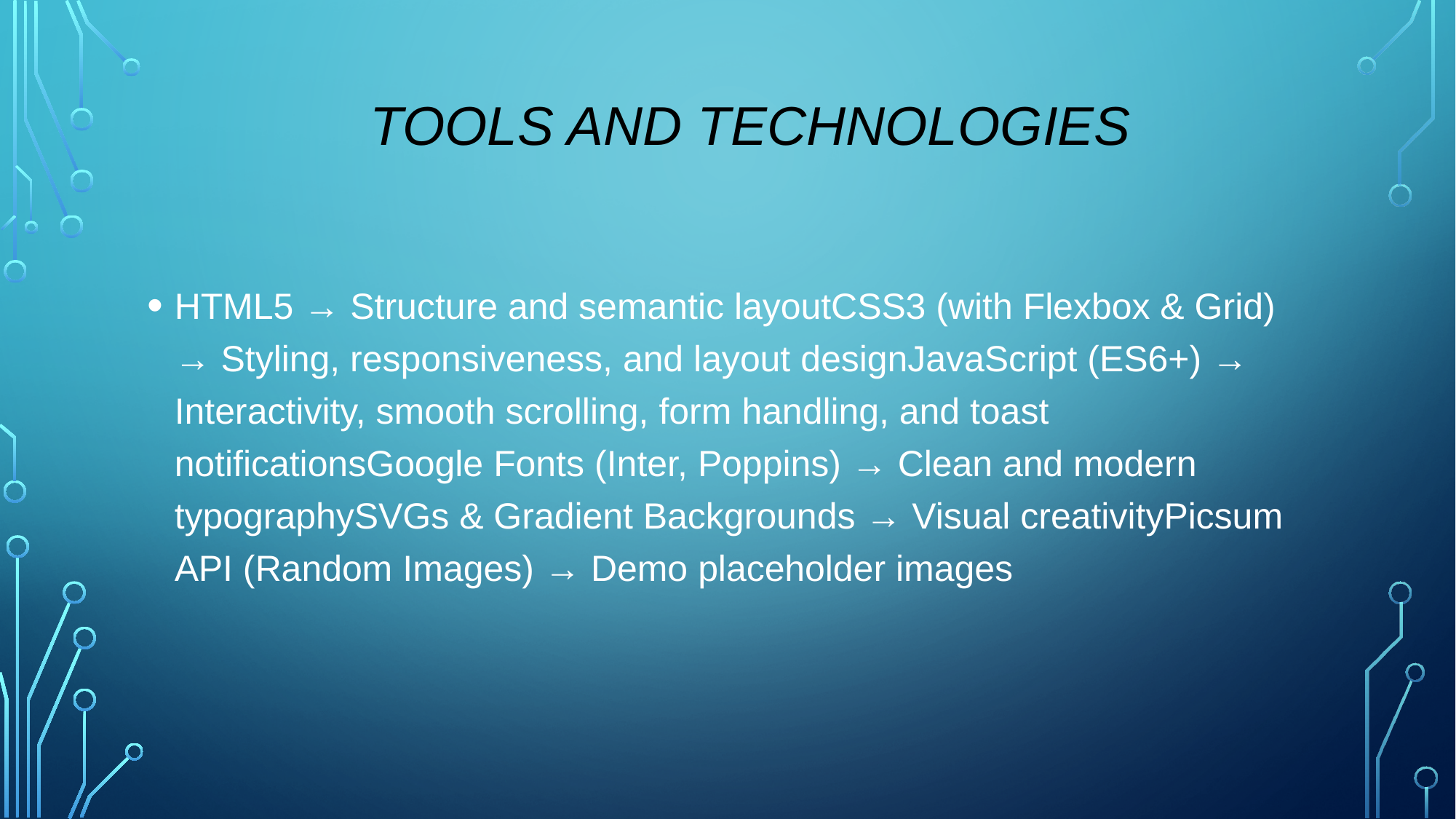

# Tools and Technologies
HTML5 → Structure and semantic layoutCSS3 (with Flexbox & Grid) → Styling, responsiveness, and layout designJavaScript (ES6+) → Interactivity, smooth scrolling, form handling, and toast notificationsGoogle Fonts (Inter, Poppins) → Clean and modern typographySVGs & Gradient Backgrounds → Visual creativityPicsum API (Random Images) → Demo placeholder images